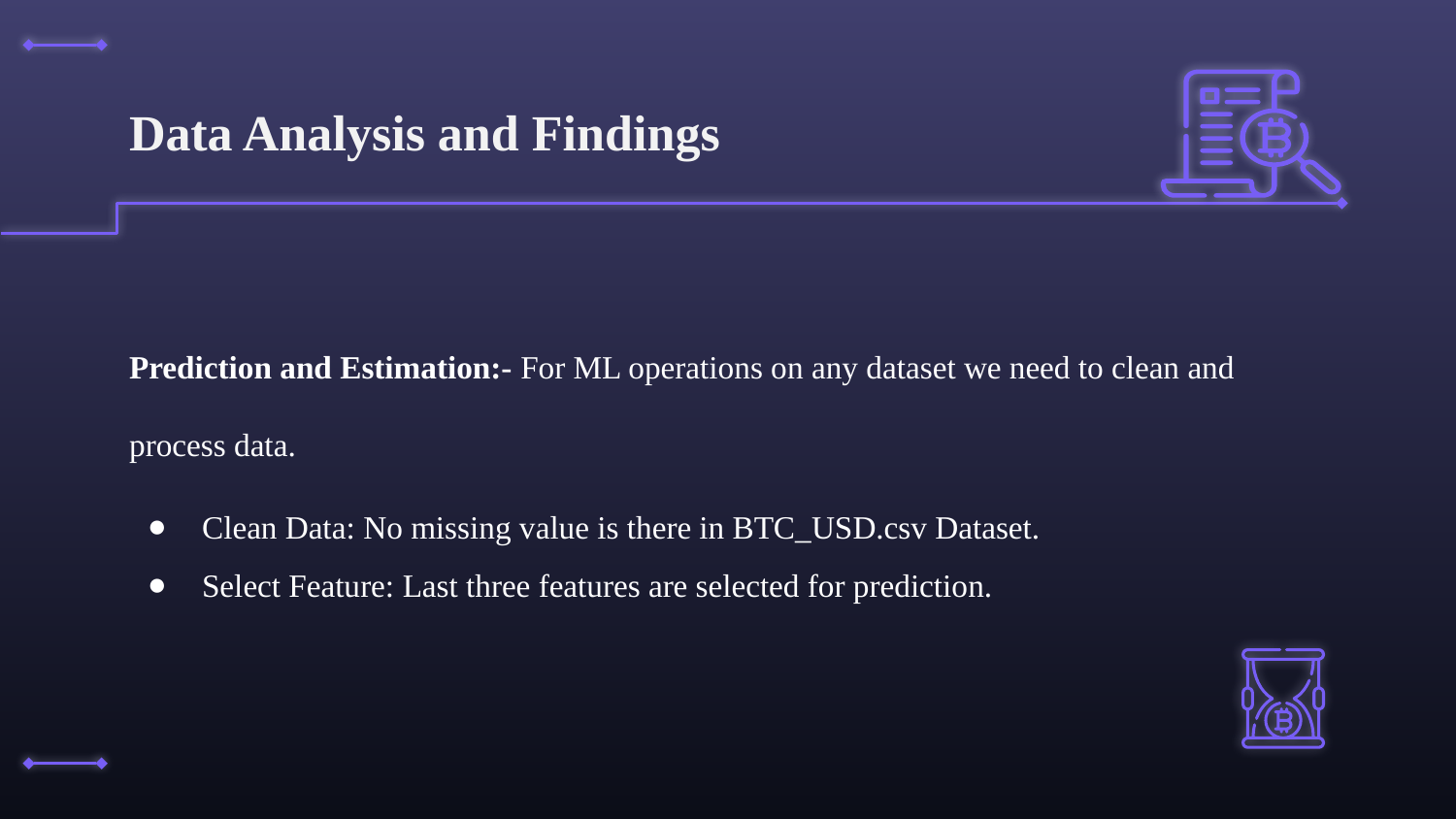

# Data Analysis and Findings
Prediction and Estimation:- For ML operations on any dataset we need to clean and process data.
Clean Data: No missing value is there in BTC_USD.csv Dataset.
Select Feature: Last three features are selected for prediction.